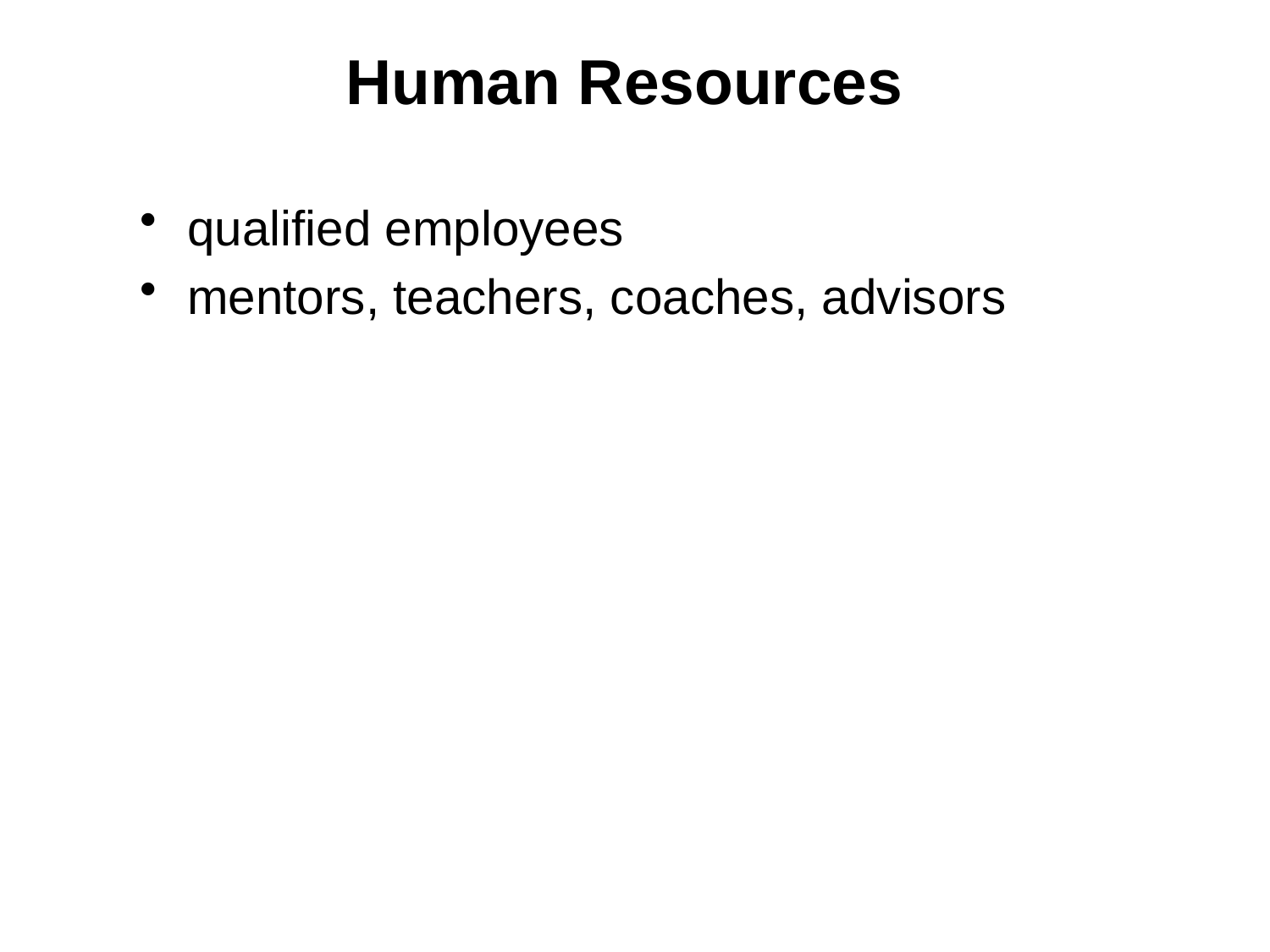

# Human Resources
qualified employees
mentors, teachers, coaches, advisors